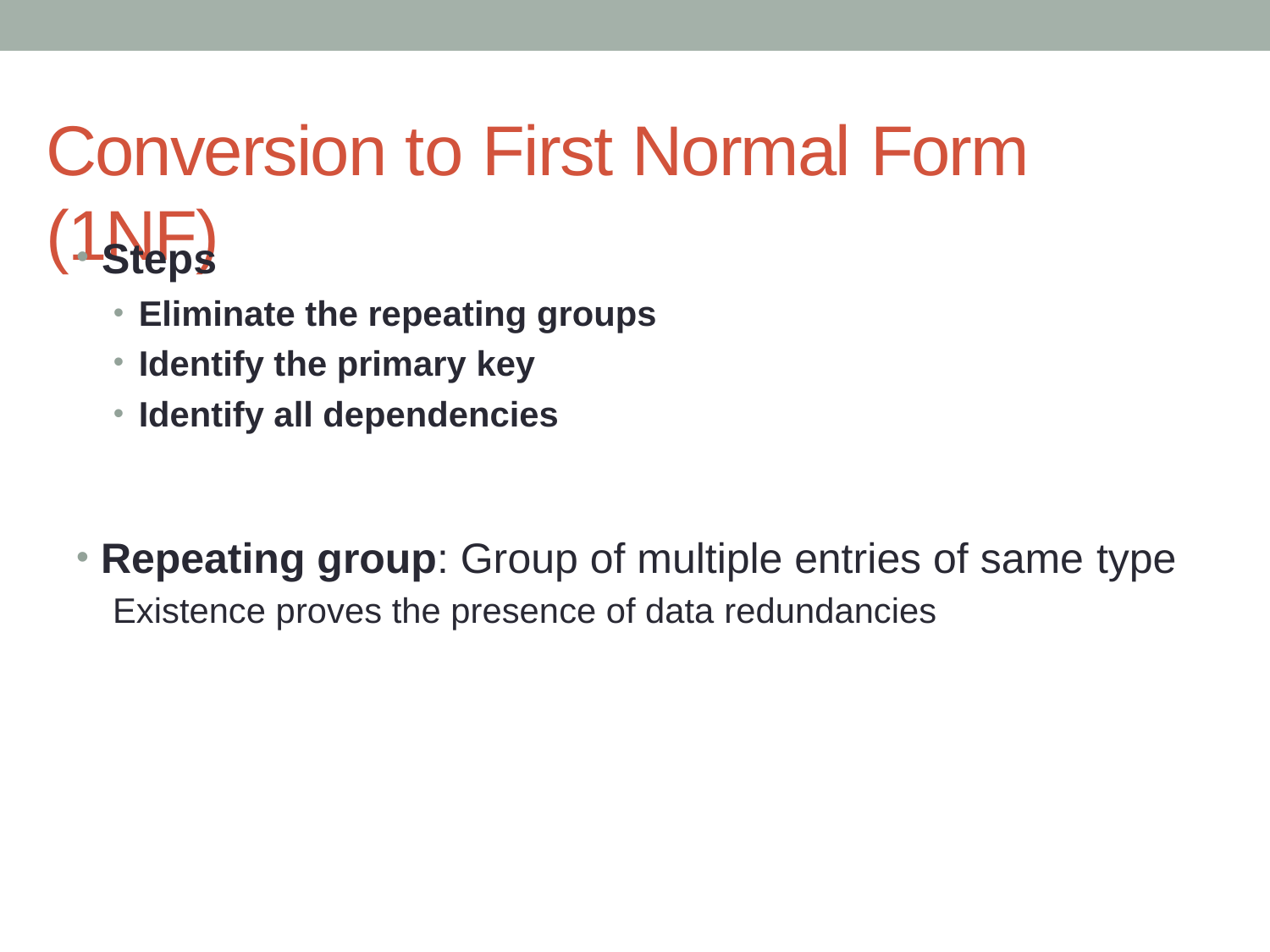

# Conversion to First Normal Form (1NF)
Steps
Eliminate the repeating groups
Identify the primary key
Identify all dependencies

Repeating group: Group of multiple entries of same type  Existence proves the presence of data redundancies